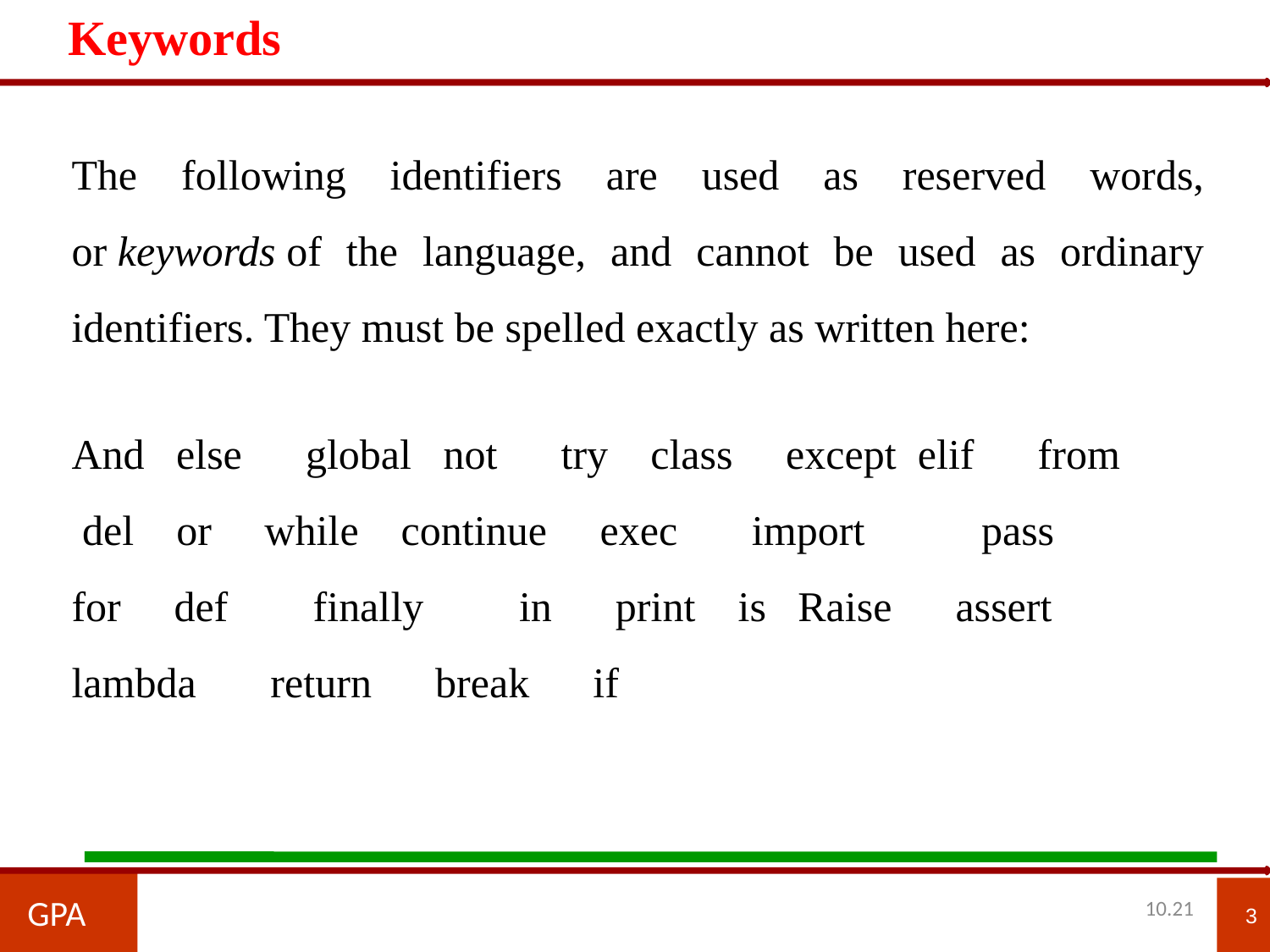

Keywords

The following identifiers are used as reserved words, or keywords of the language, and cannot be used as ordinary identifiers. They must be spelled exactly as written here:

And   else      global   not      try    class     except  elif      from
 del    or     while    continue     exec       import           pass
for     def        finally         in      print    is   Raise      assert
lambda       return      break      if

GPA
3
10.21